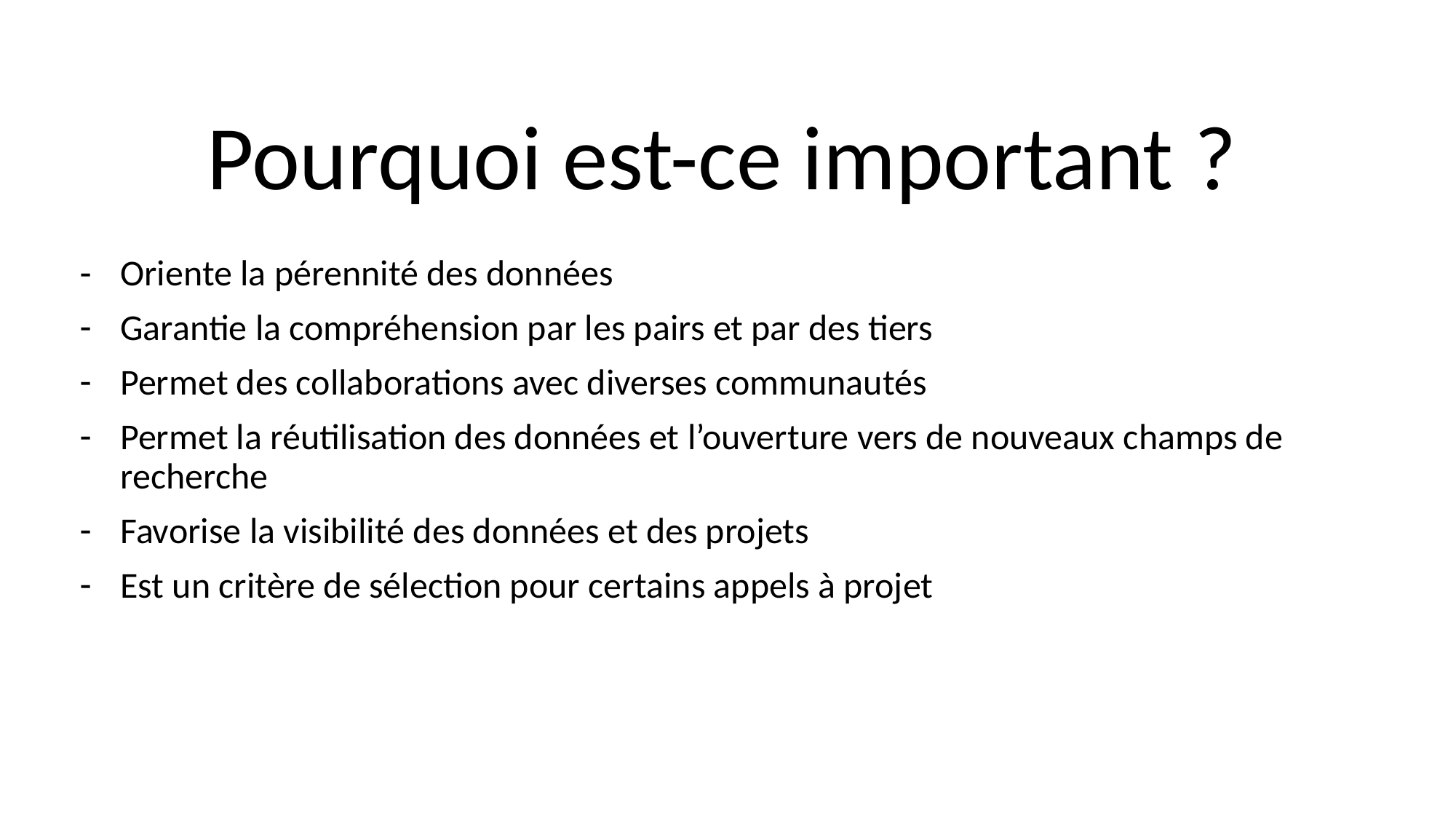

Pourquoi est-ce important ?
Oriente la pérennité des données
Garantie la compréhension par les pairs et par des tiers
Permet des collaborations avec diverses communautés
Permet la réutilisation des données et l’ouverture vers de nouveaux champs de recherche
Favorise la visibilité des données et des projets
Est un critère de sélection pour certains appels à projet